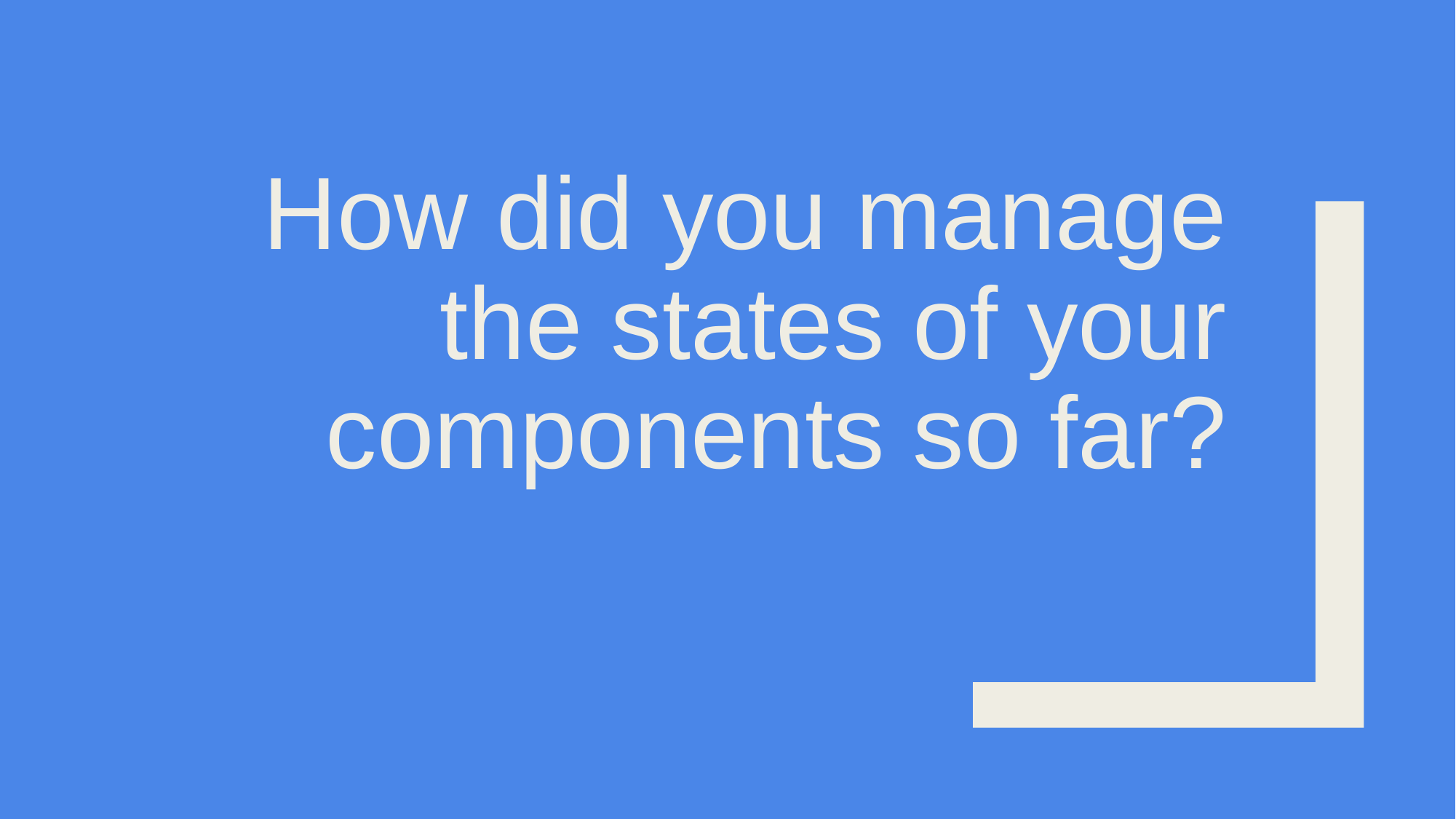

# How did you manage the states of your components so far?